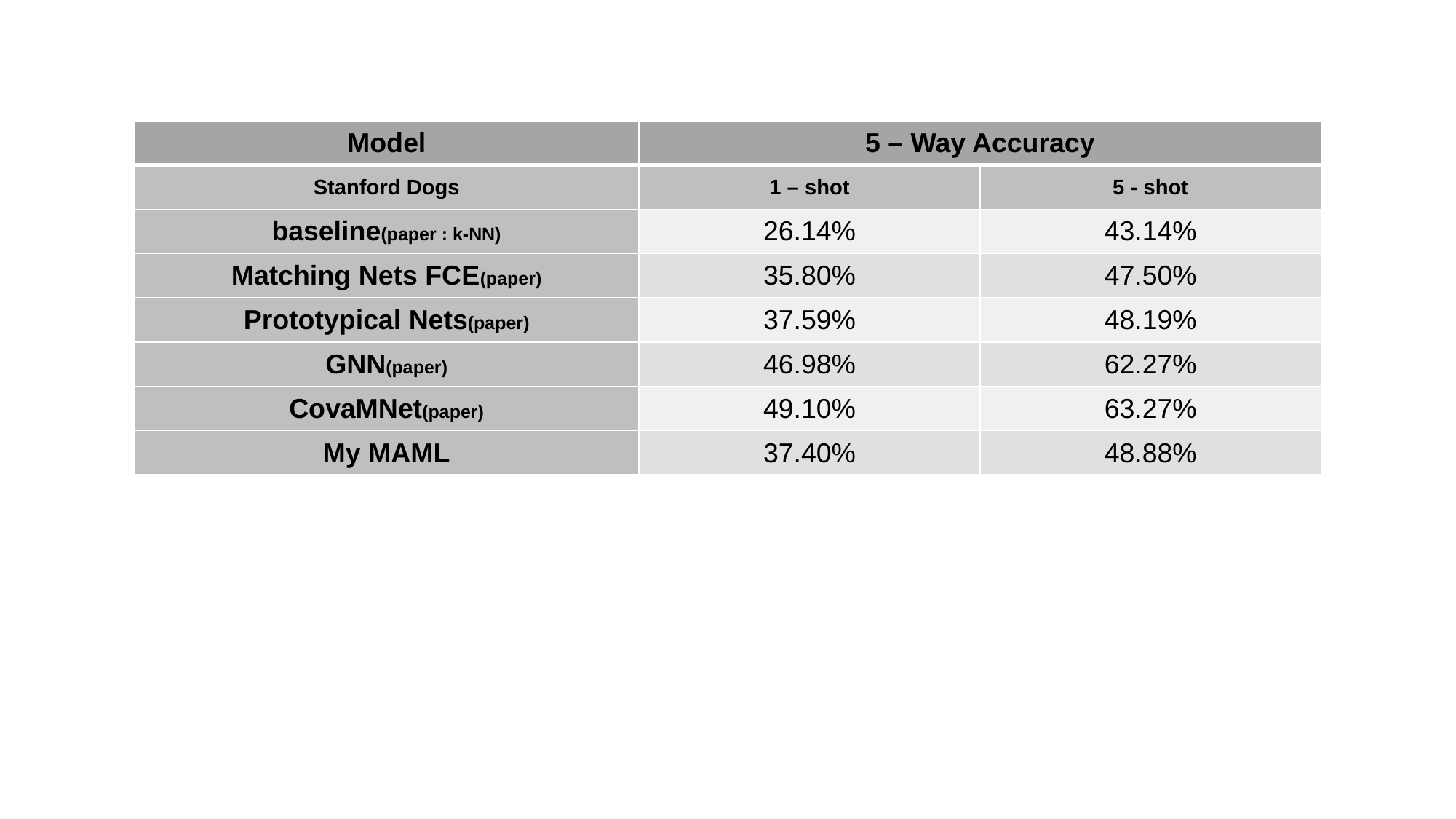

| Model | 5 – Way Accuracy |  |
| --- | --- | --- |
| Stanford Dogs | 1 – shot | 5 - shot |
| baseline(paper : k-NN) | 26.14% | 43.14% |
| Matching Nets FCE(paper) | 35.80% | 47.50% |
| Prototypical Nets(paper) | 37.59% | 48.19% |
| GNN(paper) | 46.98% | 62.27% |
| CovaMNet(paper) | 49.10% | 63.27% |
| My MAML | 37.40% | 48.88% |